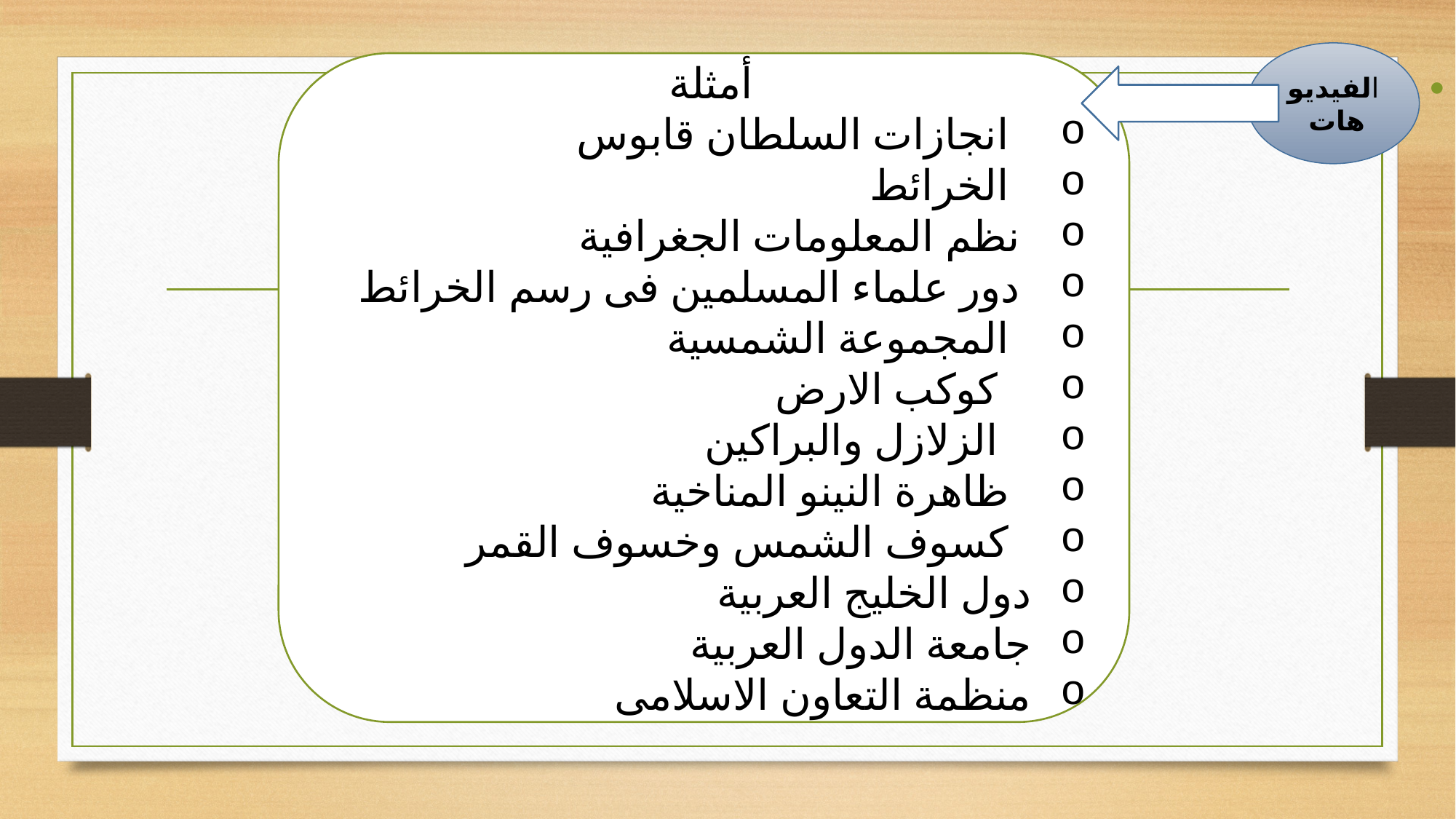

الفيديوهات
                              أمثلة
  انجازات السلطان قابوس
  الخرائط
 نظم المعلومات الجغرافية
 دور علماء المسلمين فى رسم الخرائط
  المجموعة الشمسية
   كوكب الارض
   الزلازل والبراكين
  ظاهرة النينو المناخية
  كسوف الشمس وخسوف القمر
دول الخليج العربية
جامعة الدول العربية
منظمة التعاون الاسلامى